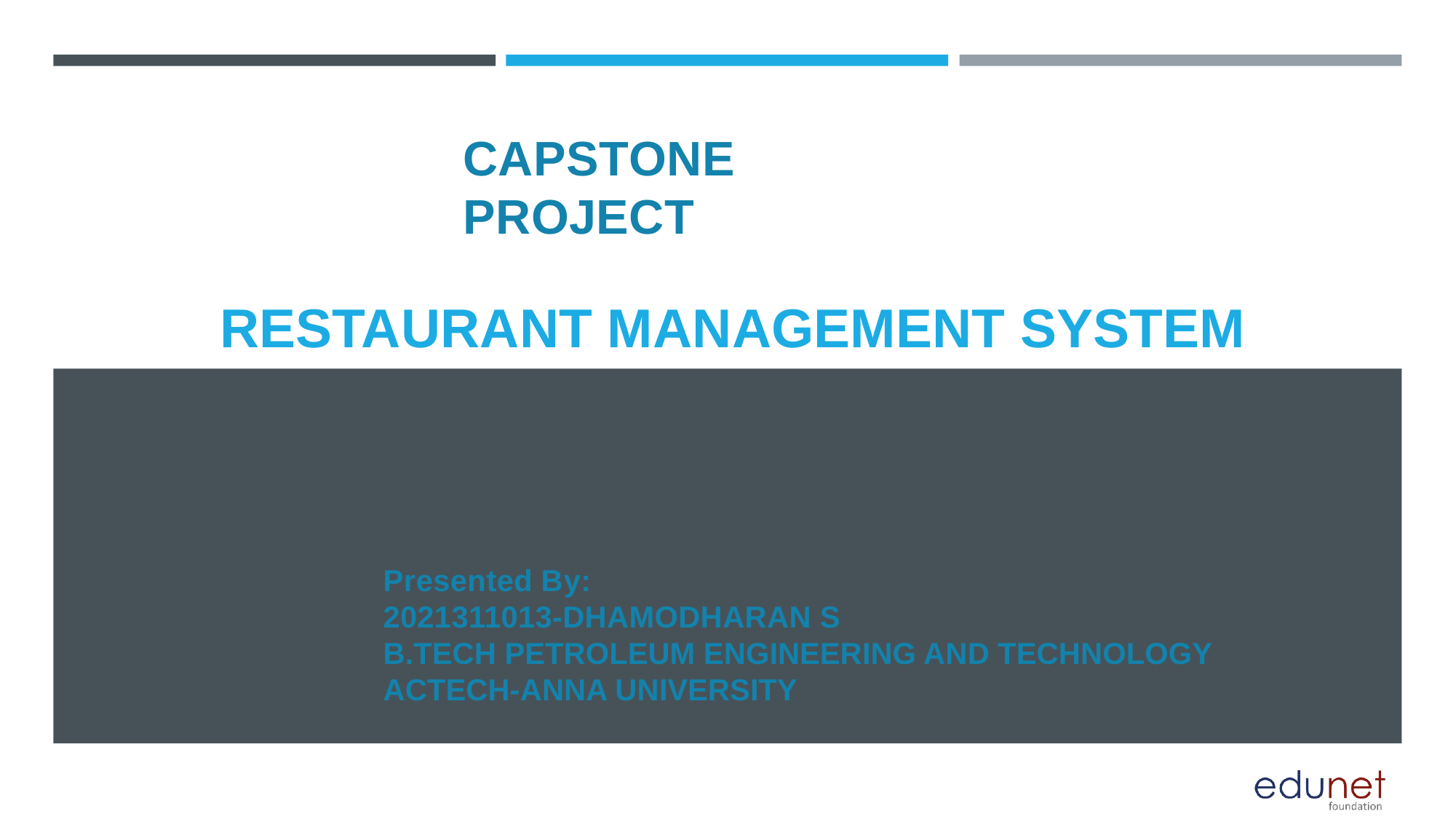

# CAPSTONE PROJECT
RESTAURANT MANAGEMENT SYSTEM

Presented By:
2021311013-DHAMODHARAN S
B.TECH PETROLEUM ENGINEERING AND TECHNOLOGY
ACTECH-ANNA UNIVERSITY